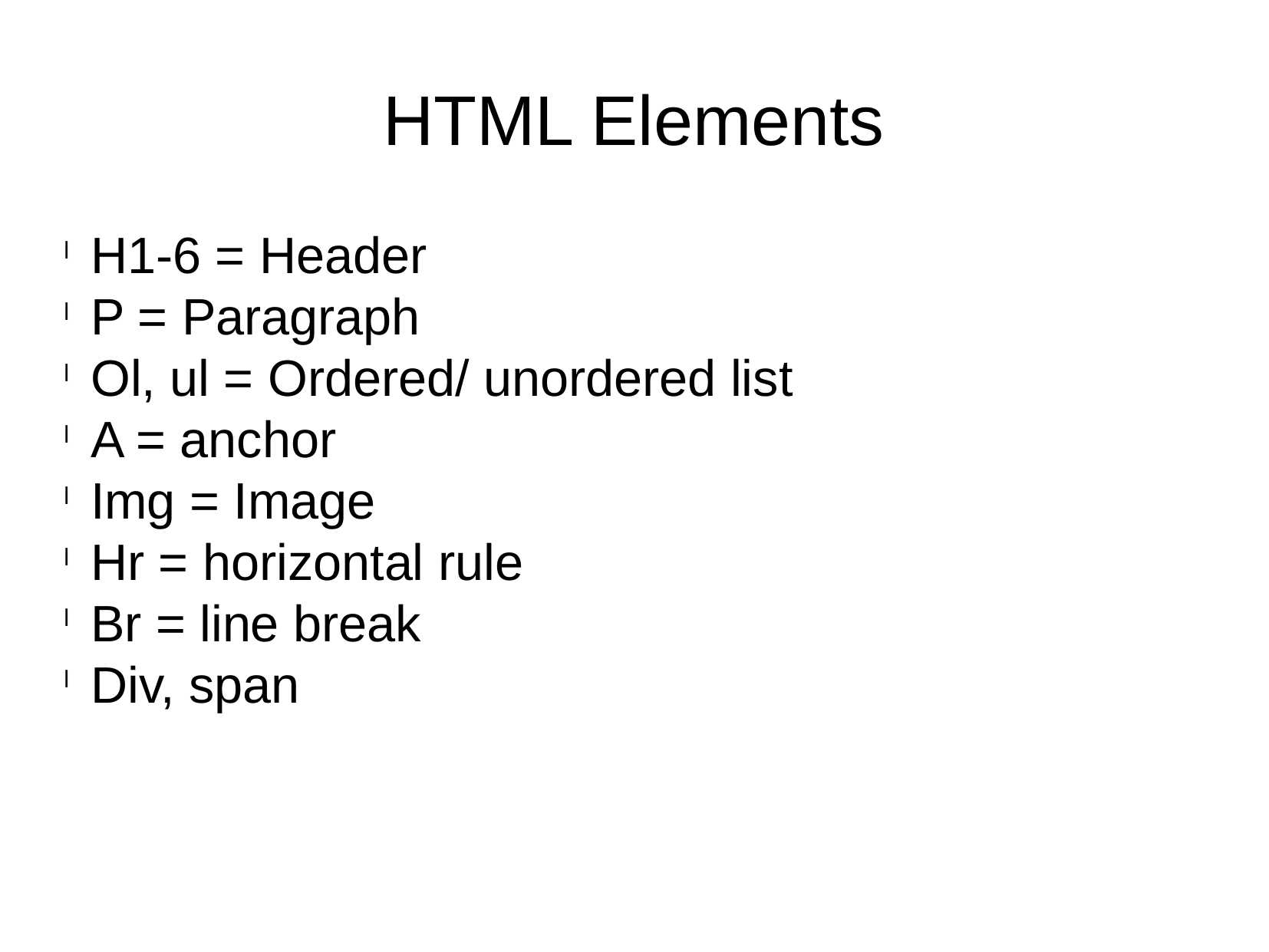

HTML Elements
H1-6 = Header
P = Paragraph
Ol, ul = Ordered/ unordered list
A = anchor
Img = Image
Hr = horizontal rule
Br = line break
Div, span